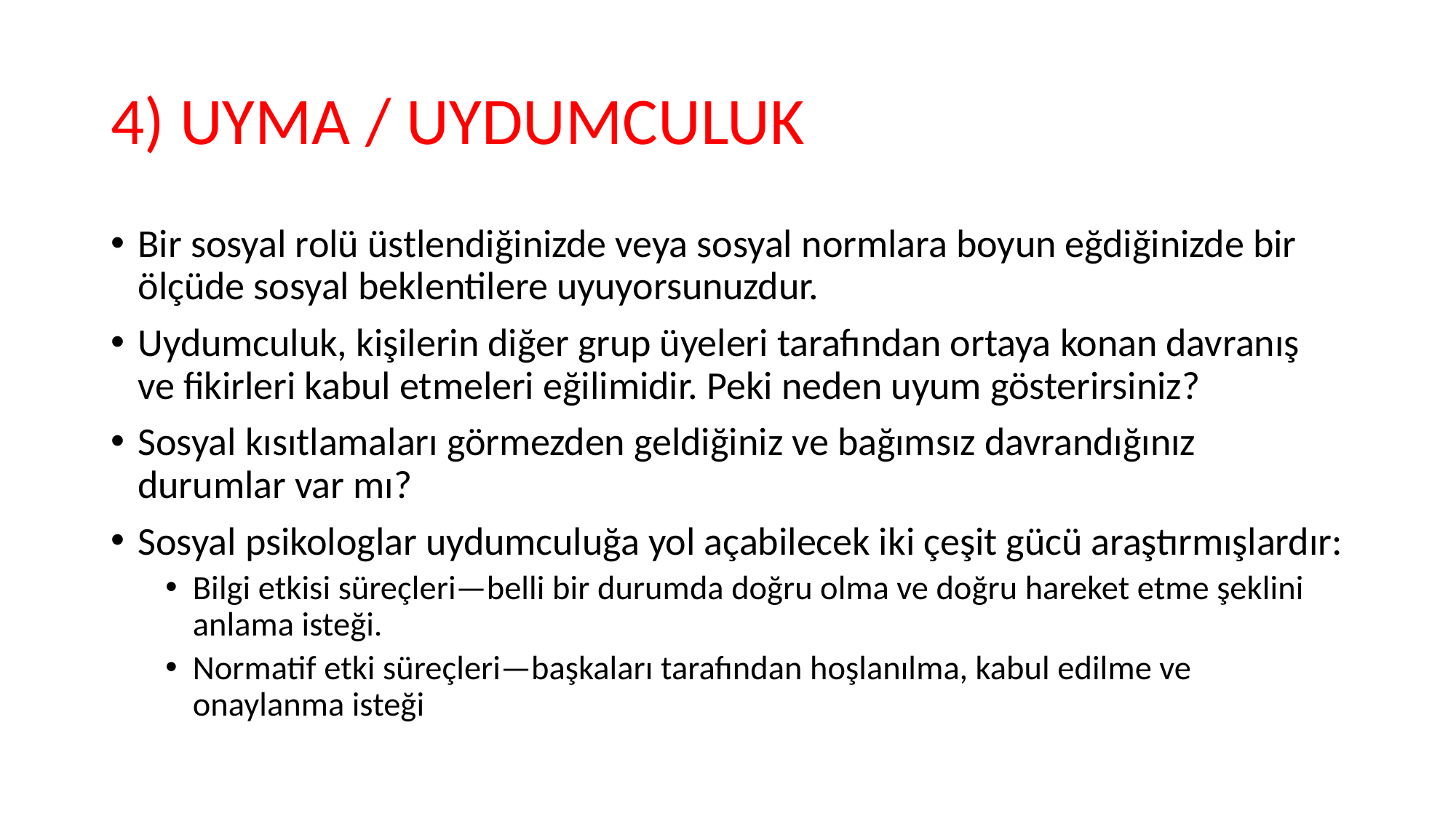

# 4) UYMA / UYDUMCULUK
Bir sosyal rolü üstlendiğinizde veya sosyal normlara boyun eğdiğinizde bir ölçüde sosyal beklentilere uyuyorsunuzdur.
Uydumculuk, kişilerin diğer grup üyeleri tarafından ortaya konan davranış ve fikirleri kabul etmeleri eğilimidir. Peki neden uyum gösterirsiniz?
Sosyal kısıtlamaları görmezden geldiğiniz ve bağımsız davrandığınız durumlar var mı?
Sosyal psikologlar uydumculuğa yol açabilecek iki çeşit gücü araştırmışlardır:
Bilgi etkisi süreçleri—belli bir durumda doğru olma ve doğru hareket etme şeklini anlama isteği.
Normatif etki süreçleri—başkaları tarafından hoşlanılma, kabul edilme ve onaylanma isteği